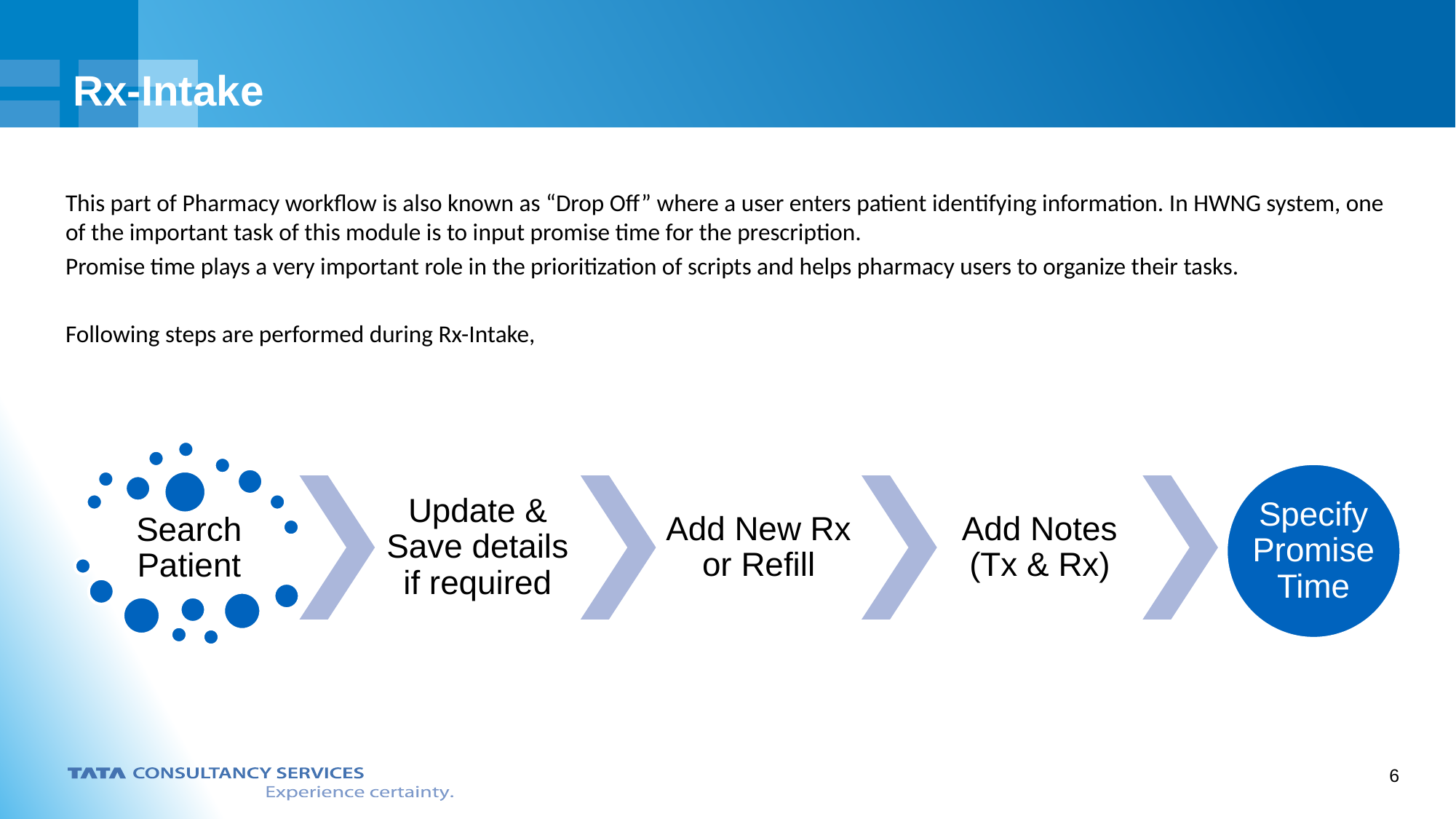

Rx-Intake
This part of Pharmacy workflow is also known as “Drop Off” where a user enters patient identifying information. In HWNG system, one of the important task of this module is to input promise time for the prescription.
Promise time plays a very important role in the prioritization of scripts and helps pharmacy users to organize their tasks.

Following steps are performed during Rx-Intake,

Search Patient
Update & Save details if required
Add New Rx or Refill
Add Notes (Tx & Rx)
Specify Promise Time